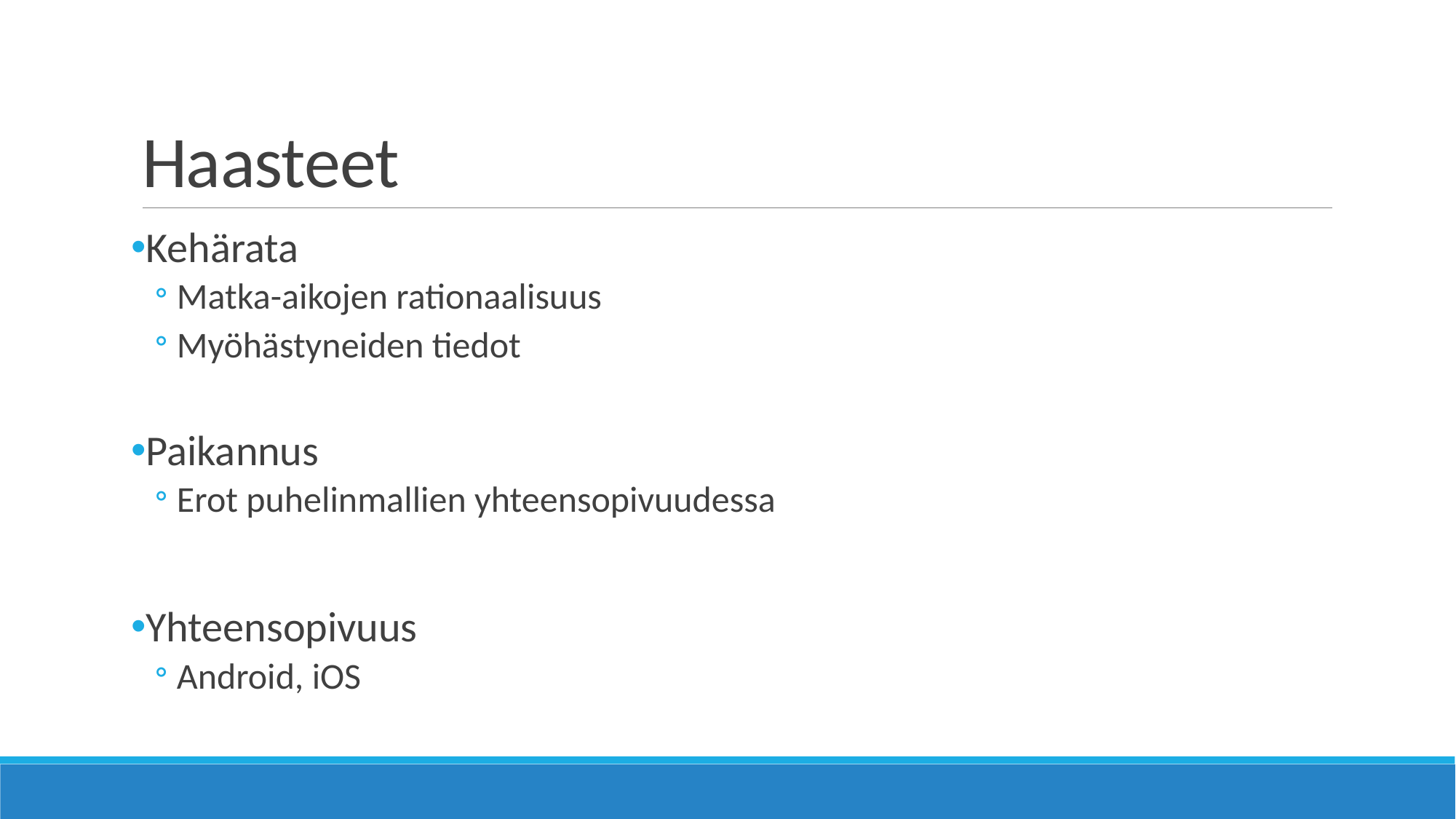

# Haasteet
Kehärata
Matka-aikojen rationaalisuus
Myöhästyneiden tiedot
Paikannus
Erot puhelinmallien yhteensopivuudessa

Yhteensopivuus
Android, iOS